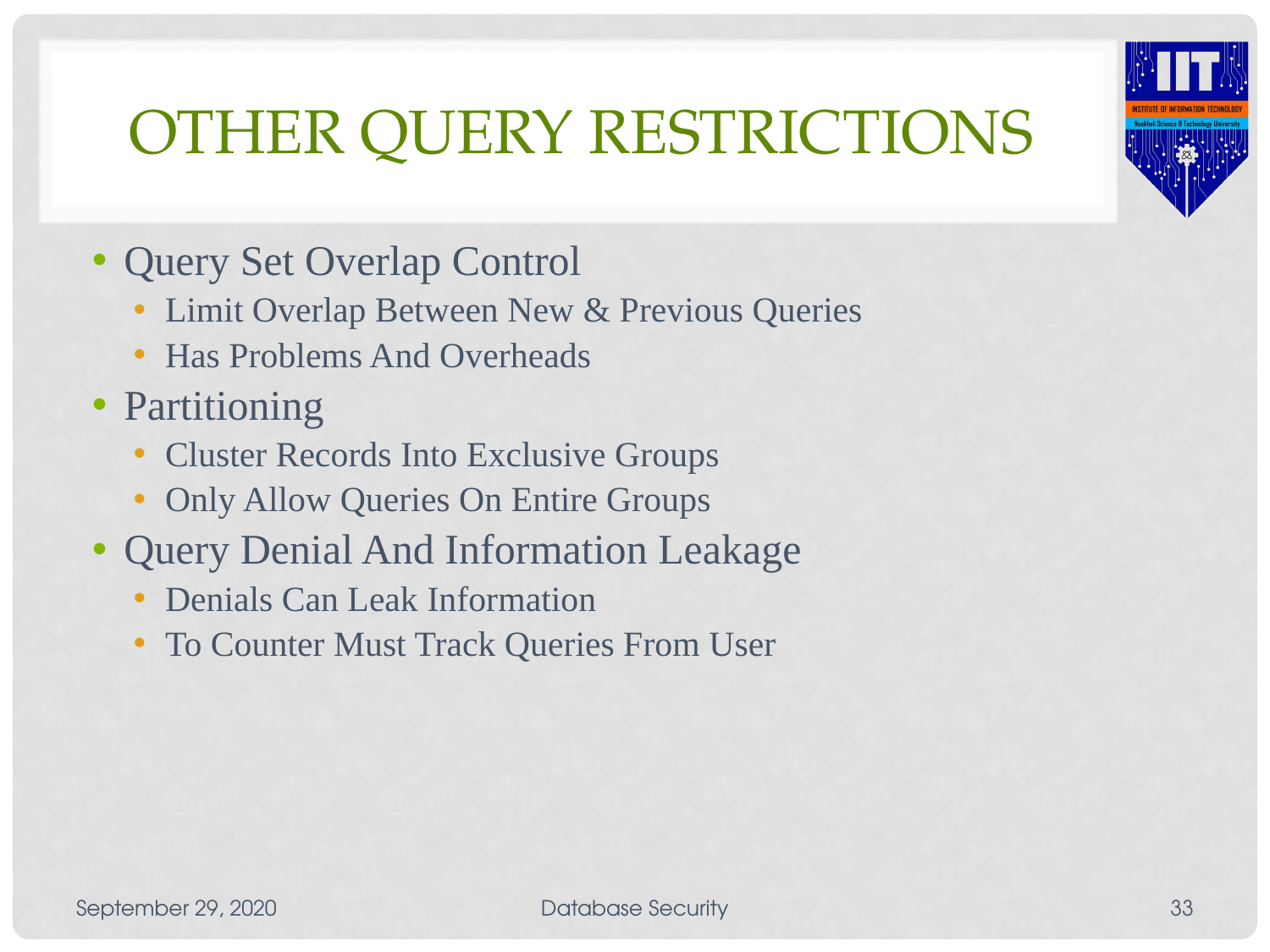

# Other Query Restrictions
Query Set Overlap Control
Limit Overlap Between New & Previous Queries
Has Problems And Overheads
Partitioning
Cluster Records Into Exclusive Groups
Only Allow Queries On Entire Groups
Query Denial And Information Leakage
Denials Can Leak Information
To Counter Must Track Queries From User
September 29, 2020
Database Security
33